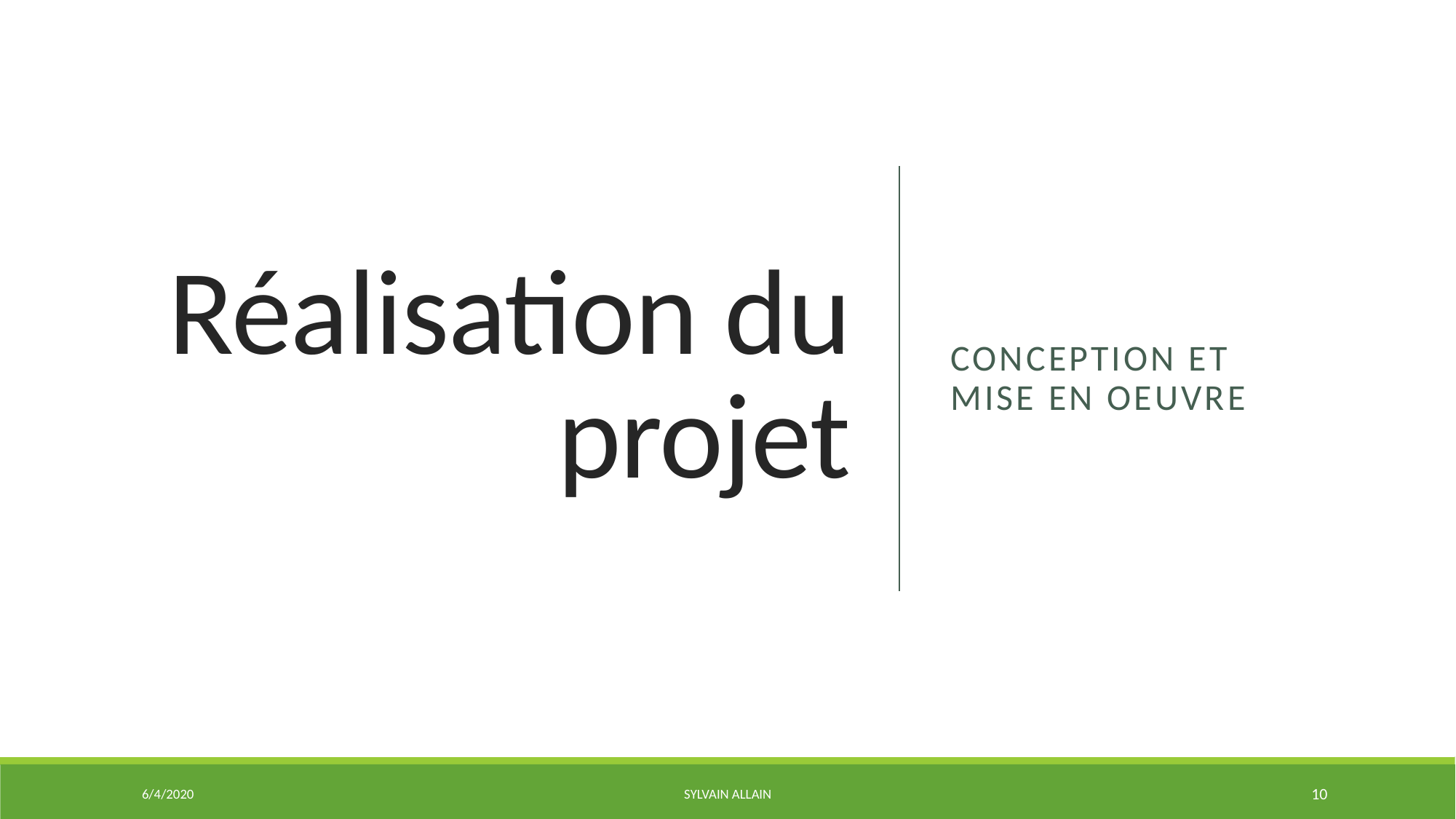

# Réalisation du projet
Conception et mise en oeuvre

6/4/2020
Sylvain ALLAIN
10